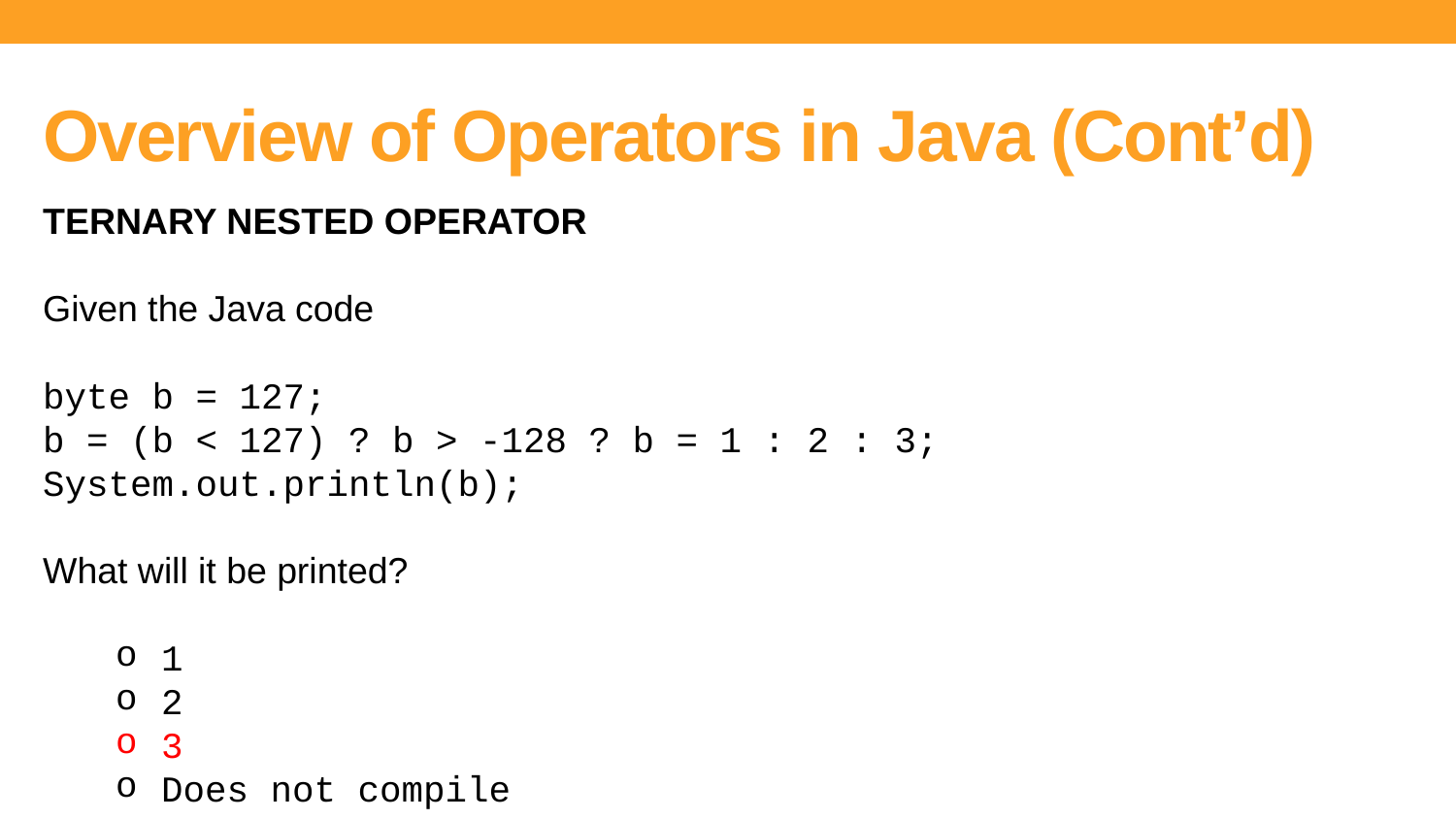

# Overview of Operators in Java (Cont’d)
TERNARY NESTED OPERATOR

Given the Java code

byte b = 127;
b = (b < 127) ? b > -128 ? b = 1 : 2 : 3;
System.out.println(b);

What will it be printed?

1
2
3
Does not compile